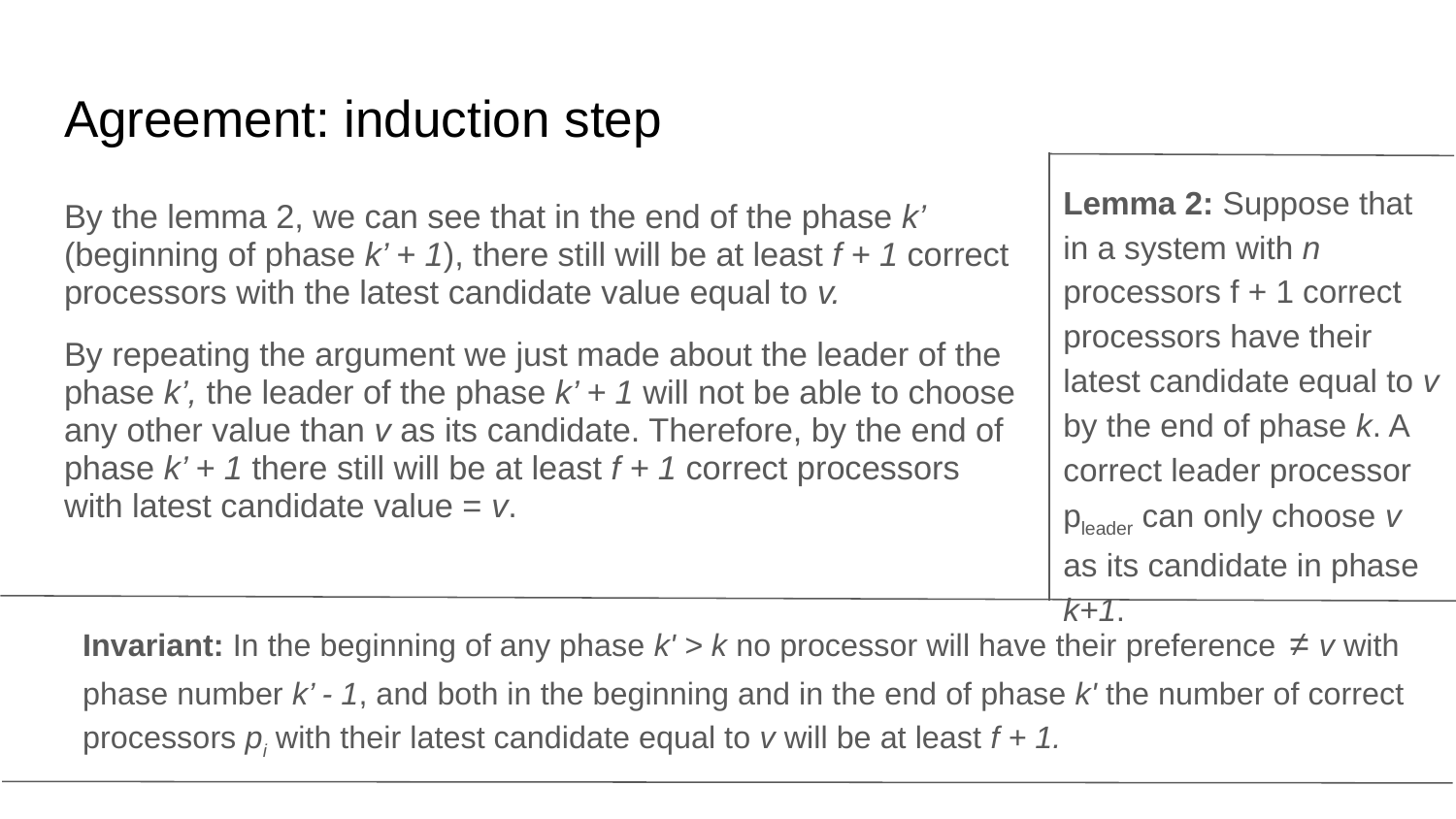

# Agreement: induction step
Lemma 2: Suppose that in a system with n processors f + 1 correct processors have their latest candidate equal to v by the end of phase k. A correct leader processor pleader can only choose v as its candidate in phase k+1.

By the lemma 2, we can see that in the end of the phase k’ (beginning of phase k’ + 1), there still will be at least f + 1 correct processors with the latest candidate value equal to v.
By repeating the argument we just made about the leader of the phase k’, the leader of the phase k’ + 1 will not be able to choose any other value than v as its candidate. Therefore, by the end of phase k’ + 1 there still will be at least f + 1 correct processors with latest candidate value = v.

Invariant: In the beginning of any phase k' > k no processor will have their preference  ≠ v with phase number k’ - 1, and both in the beginning and in the end of phase k' the number of correct processors pi with their latest candidate equal to v will be at least f + 1.